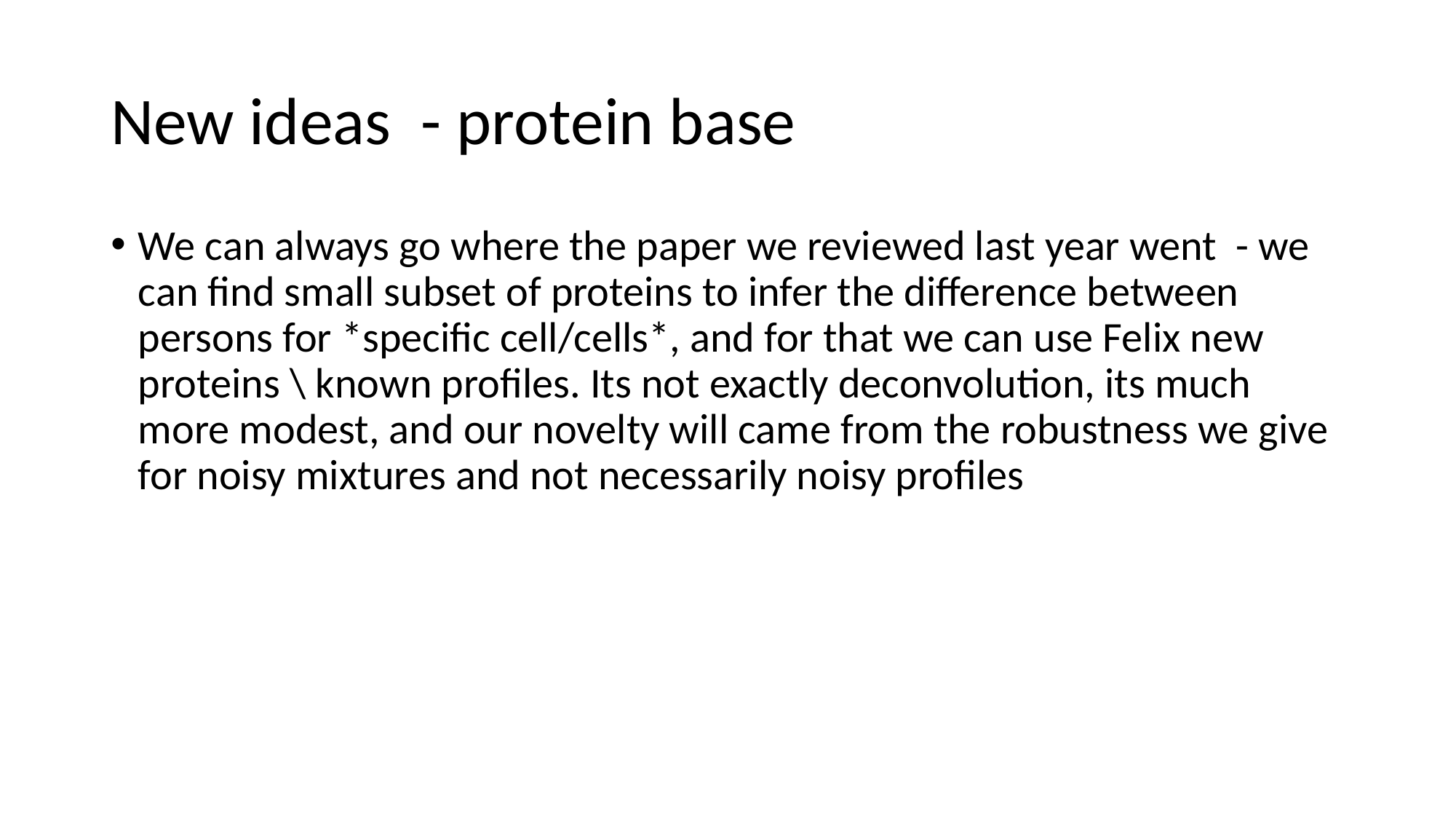

# New ideas  - protein base
We can always go where the paper we reviewed last year went  - we can find small subset of proteins to infer the difference between persons for *specific cell/cells*, and for that we can use Felix new proteins \ known profiles. Its not exactly deconvolution, its much more modest, and our novelty will came from the robustness we give for noisy mixtures and not necessarily noisy profiles